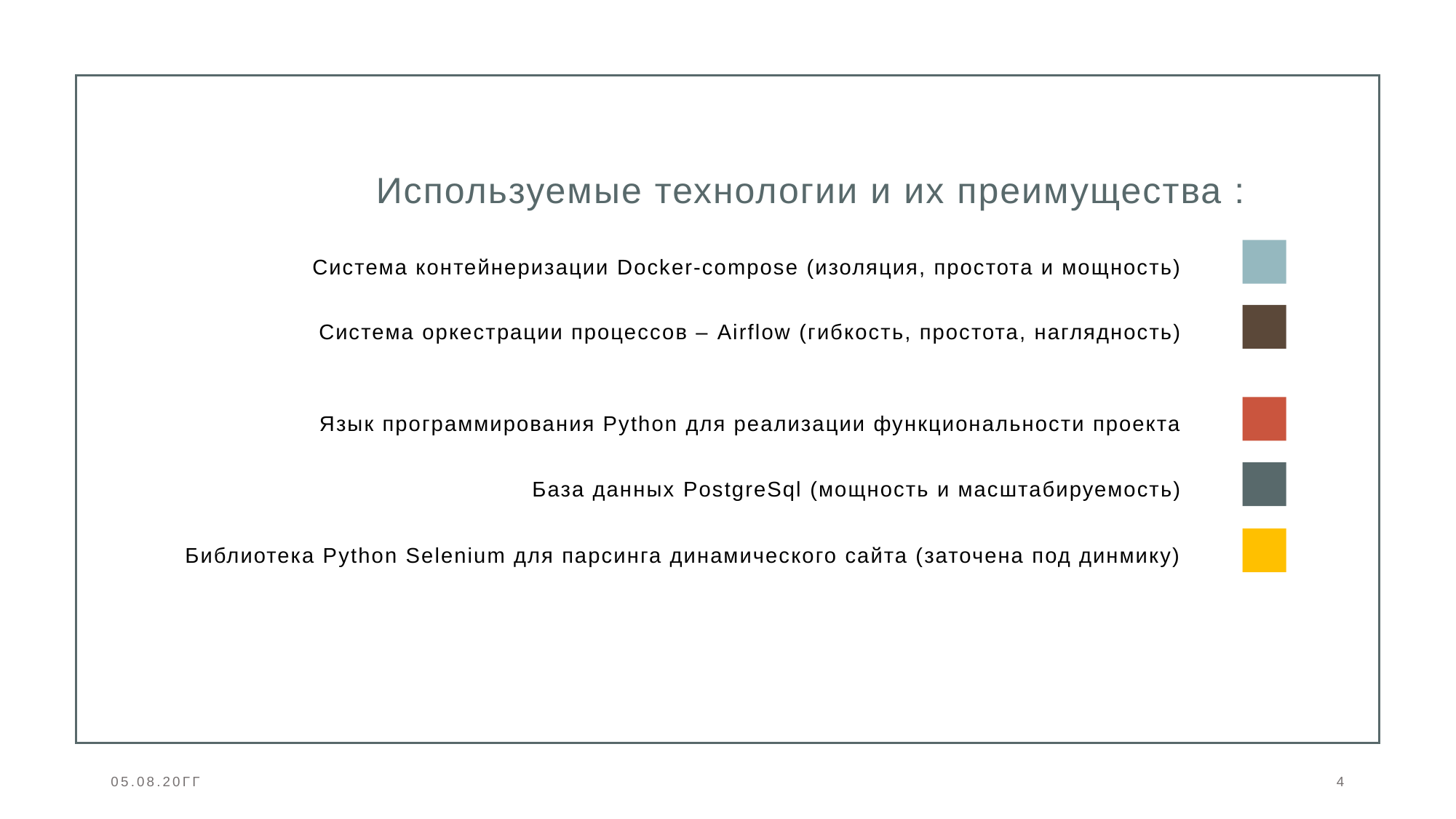

# Используемые технологии и их преимущества :
Система контейнеризации Docker-compose (изоляция, простота и мощность)

Система оркестрации процессов – Airflow (гибкость, простота, наглядность)

Язык программирования Python для реализации функциональности проекта

База данных PostgreSql (мощность и масштабируемость)

Библиотека Python Selenium для парсинга динамического сайта (заточена под динмику)

05.08.20ГГ
4